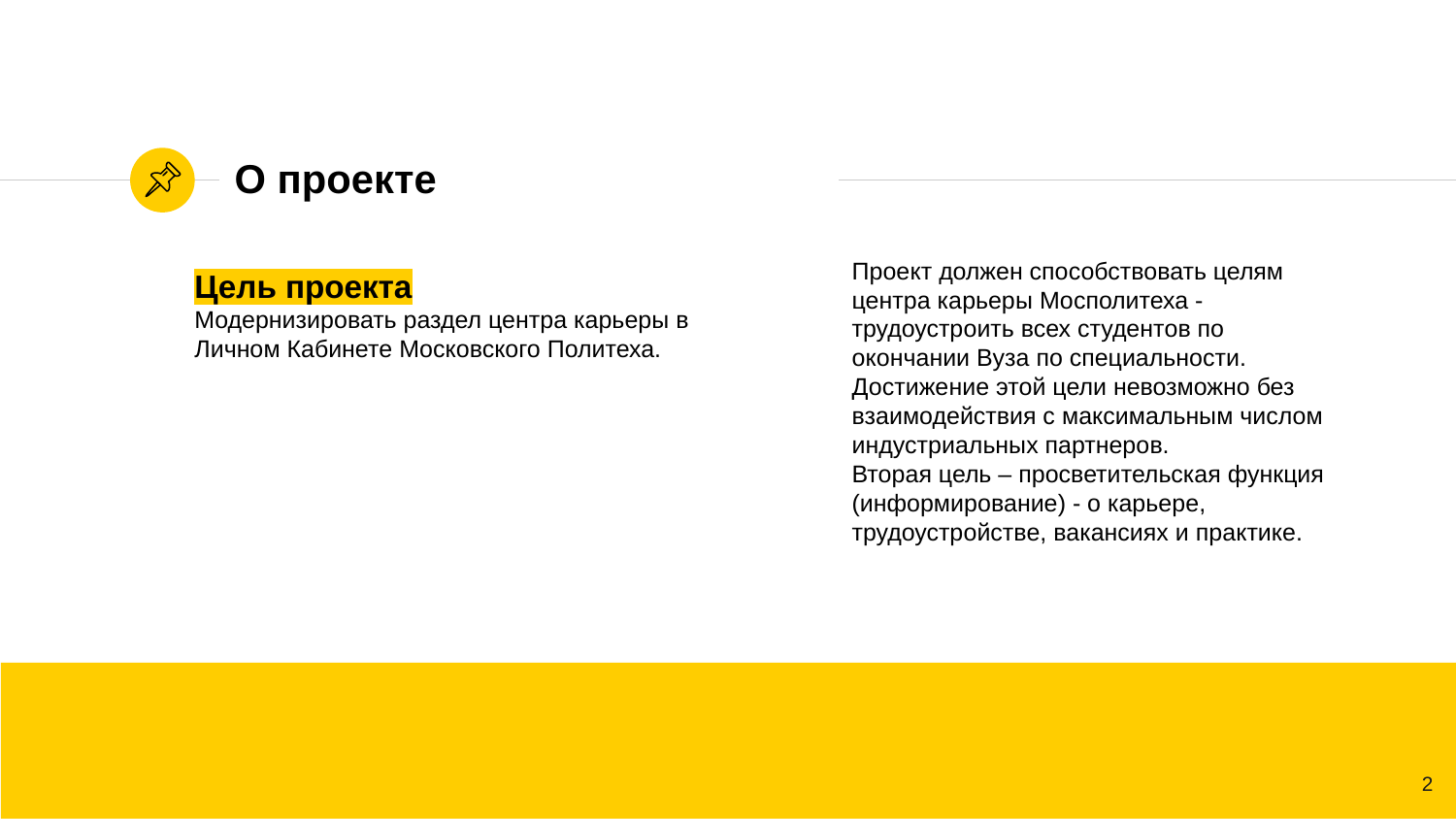

# О проекте

Проект должен способствовать целям центра карьеры Мосполитеха - трудоустроить всех студентов по окончании Вуза по специальности. Достижение этой цели невозможно без взаимодействия с максимальным числом индустриальных партнеров.
Вторая цель – просветительская функция (информирование) - о карьере, трудоустройстве, вакансиях и практике.
Цель проекта
Модернизировать раздел центра карьеры в Личном Кабинете Московского Политеха.

2